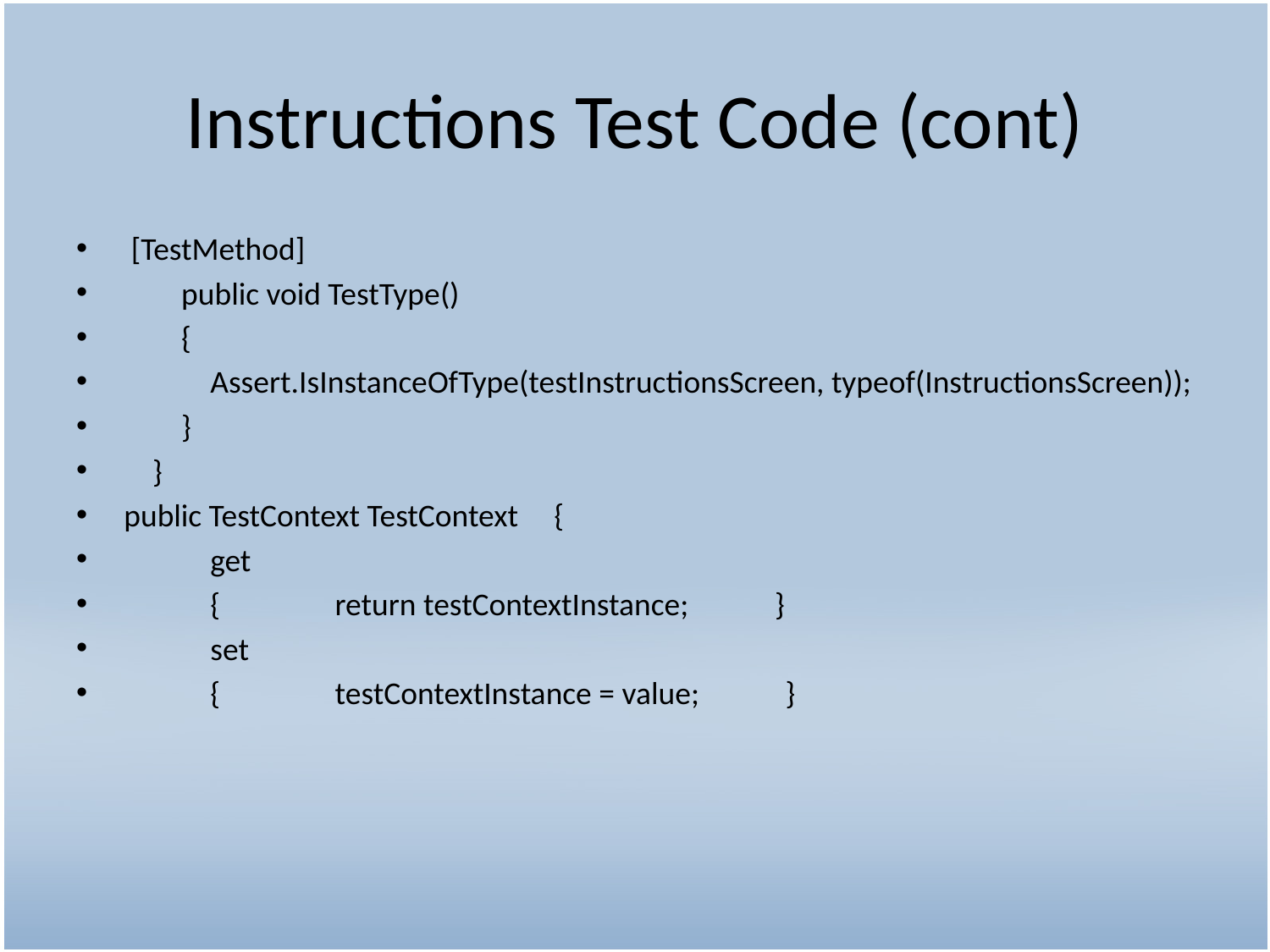

# Instructions Test Code (cont)
 [TestMethod]
        public void TestType()
        {
            Assert.IsInstanceOfType(testInstructionsScreen, typeof(InstructionsScreen));
        }
    }
public TestContext TestContext     {
            get
            {                return testContextInstance;            }
            set
            {                testContextInstance = value;            }